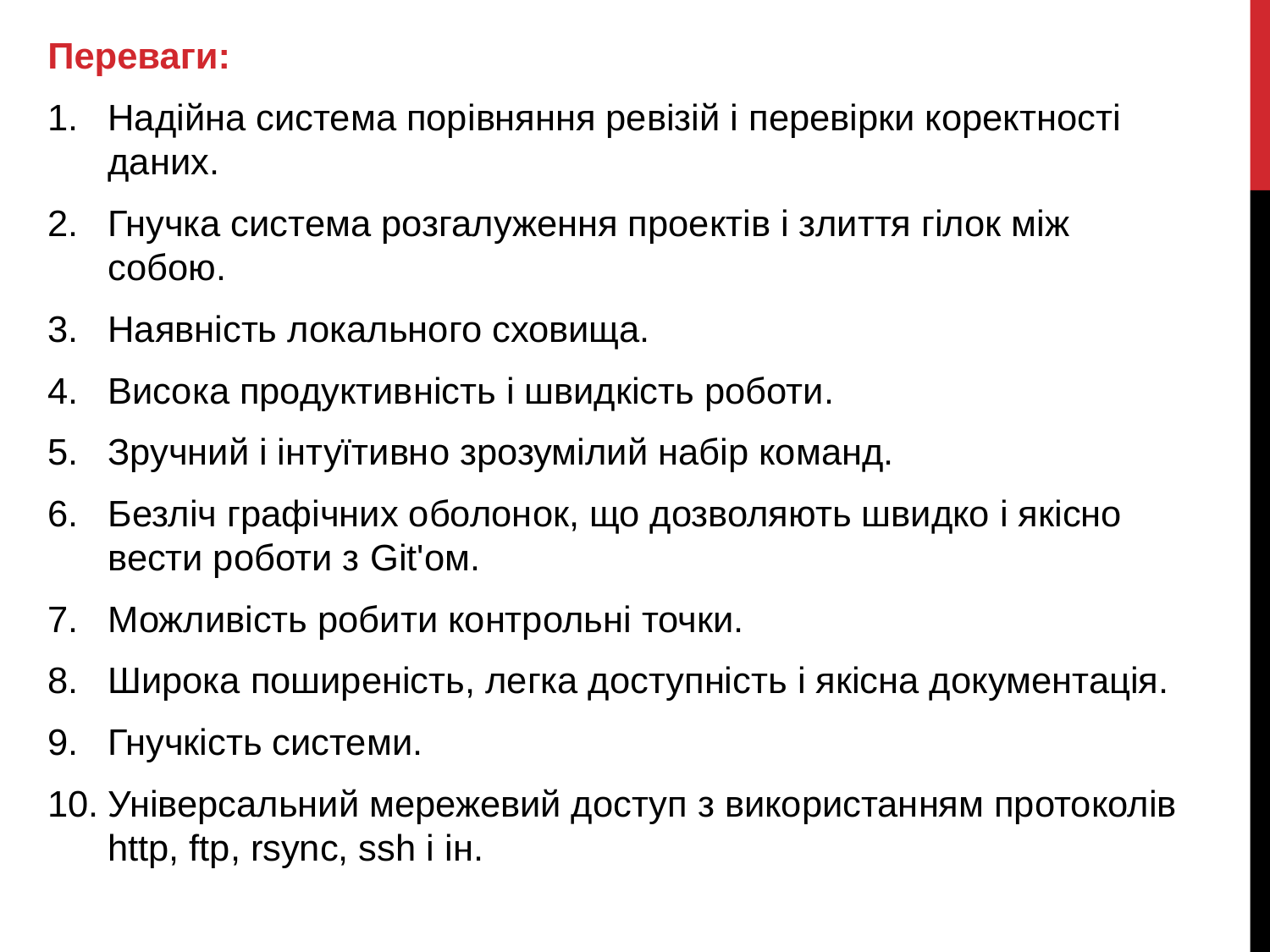

Переваги:
Надійна система порівняння ревізій і перевірки коректності даних.
Гнучка система розгалуження проектів і злиття гілок між собою.
Наявність локального сховища.
Висока продуктивність і швидкість роботи.
Зручний і інтуїтивно зрозумілий набір команд.
Безліч графічних оболонок, що дозволяють швидко і якісно вести роботи з Git'ом.
Можливість робити контрольні точки.
Широка поширеність, легка доступність і якісна документація.
Гнучкість системи.
Універсальний мережевий доступ з використанням протоколів http, ftp, rsync, ssh і ін.